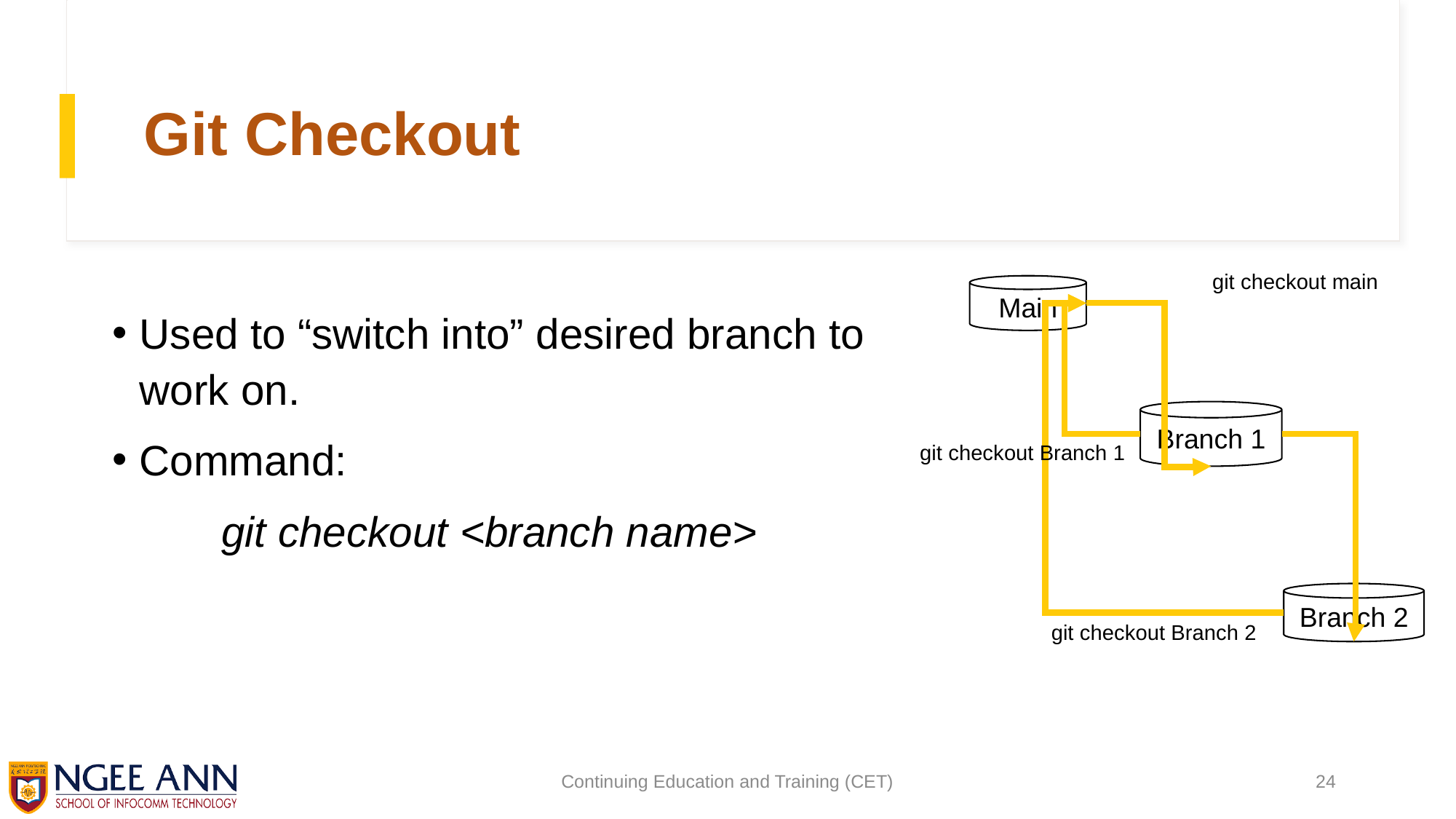

# Git Checkout
git checkout main
Main
Used to “switch into” desired branch to work on.
Command:
	git checkout <branch name>

Branch 1
git checkout Branch 1
Branch 2
git checkout Branch 2
Continuing Education and Training (CET)
24